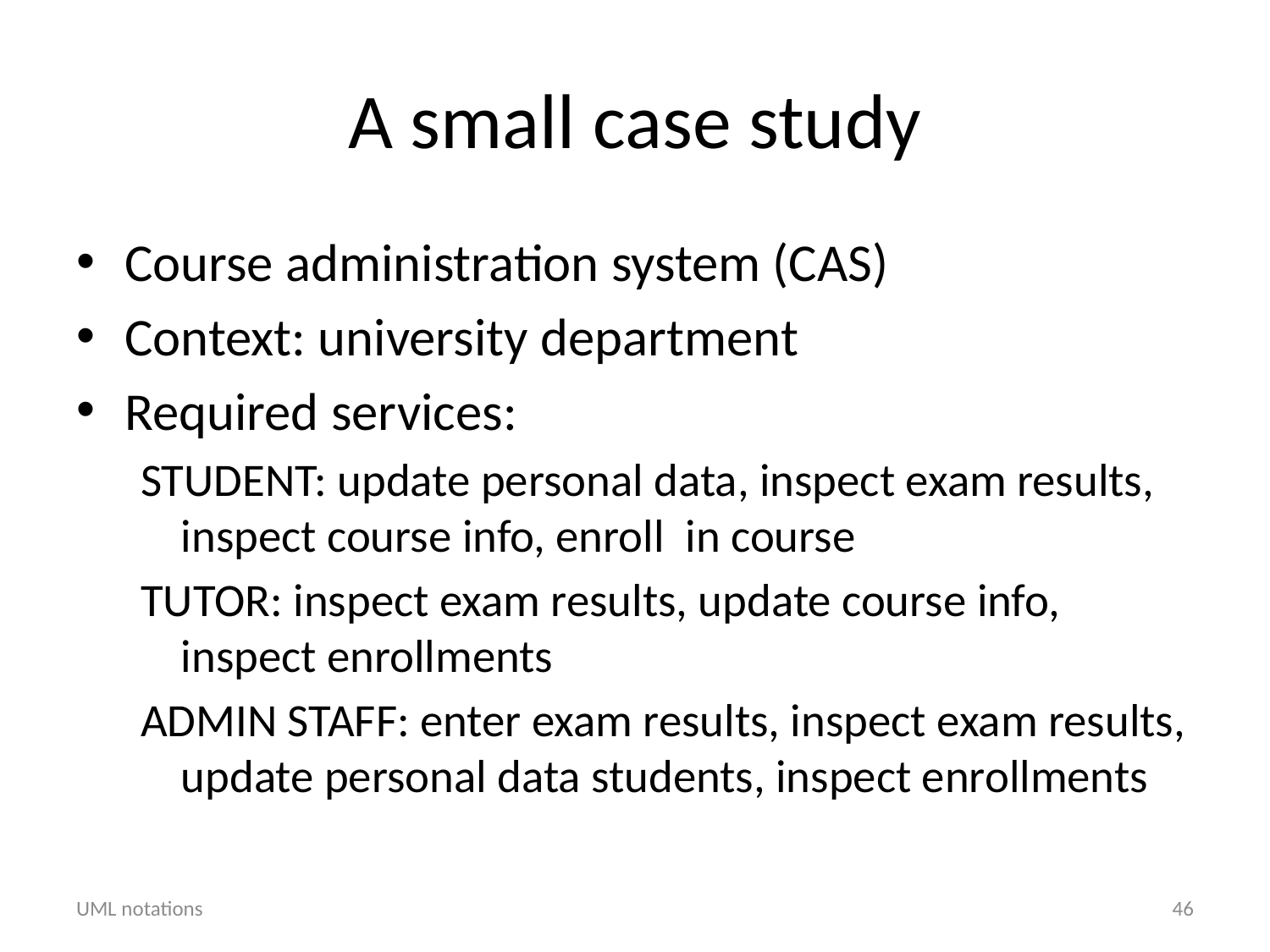

# A small case study
Course administration system (CAS)
Context: university department
Required services:
STUDENT: update personal data, inspect exam results, inspect course info, enroll  in course
TUTOR: inspect exam results, update course info, inspect enrollments
ADMIN STAFF: enter exam results, inspect exam results, update personal data students, inspect enrollments
UML notations
46